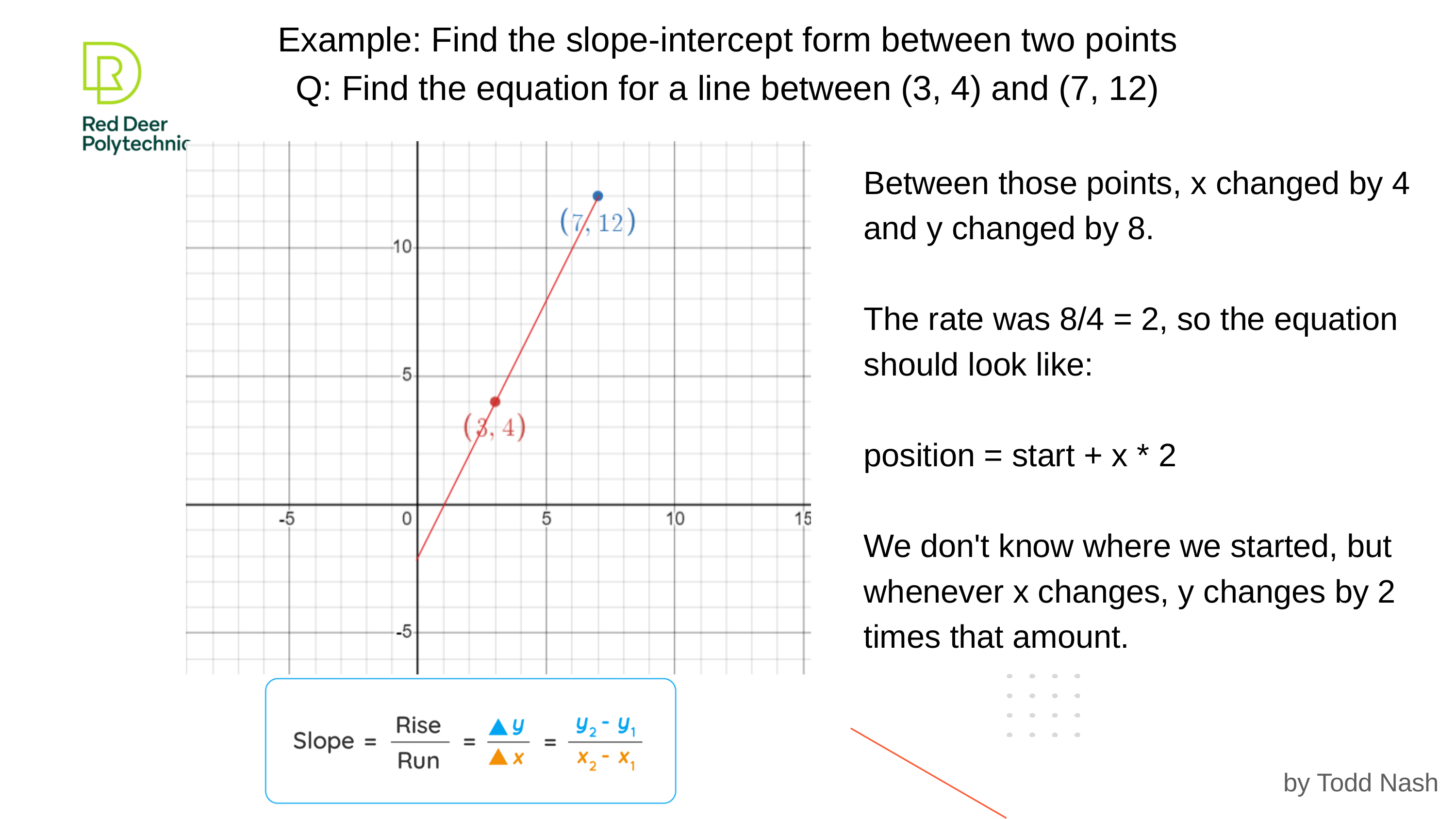

Example: Find the slope-intercept form between two points
Q: Find the equation for a line between (3, 4) and (7, 12)

Between those points, x changed by 4 and y changed by 8.

The rate was 8/4 = 2, so the equation should look like:

position = start + x * 2

We don't know where we started, but whenever x changes, y changes by 2 times that amount.

by Todd Nash